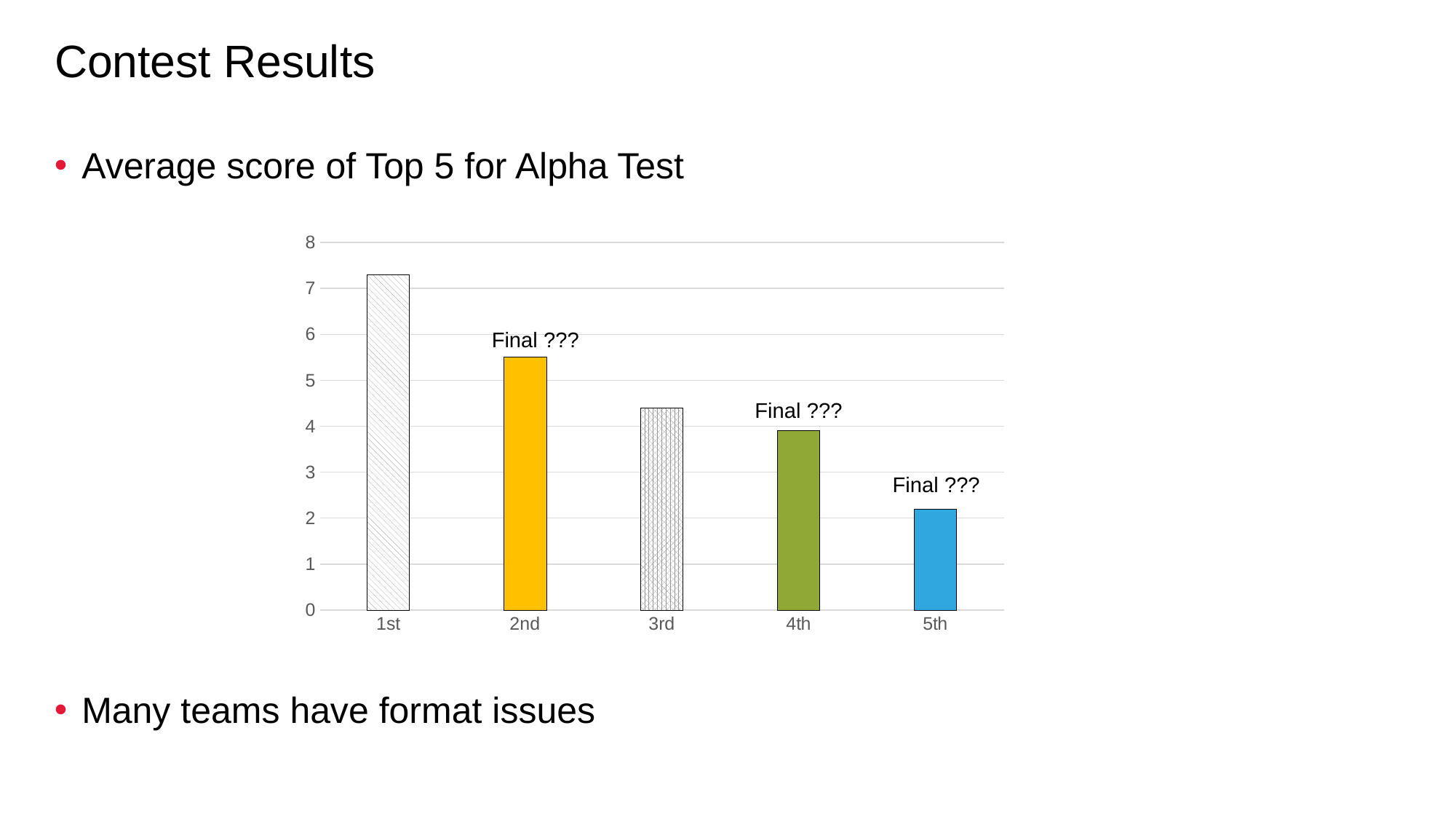

# Contest Results
Average score of Top 5 for Alpha Test

Many teams have format issues

### Chart

| Category | Score |
|---|---|
| 1st | 7.3 |
| 2nd | 5.5 |
| 3rd | 4.4 |
| 4th | 3.9 |
| 5th | 2.2 |
Final ???
Final ???
Final ???